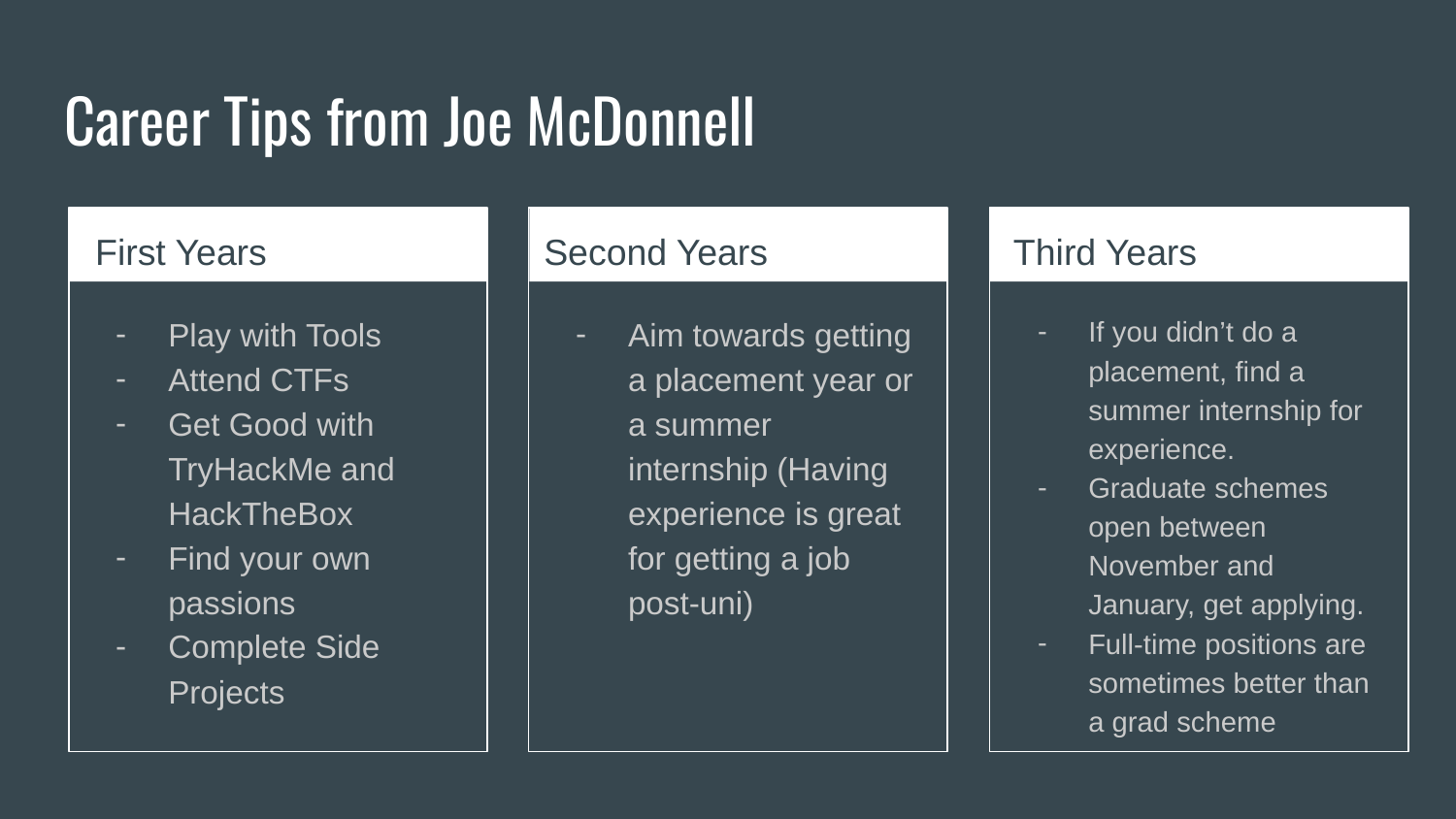

# Career Tips from Joe McDonnell

First Years

Second Years

Third Years
Play with Tools
Attend CTFs
Get Good with TryHackMe and HackTheBox
Find your own passions
Complete Side Projects
Aim towards getting a placement year or a summer internship (Having experience is great for getting a job post-uni)

If you didn’t do a placement, find a summer internship for experience.
Graduate schemes open between November and January, get applying.
Full-time positions are sometimes better than a grad scheme